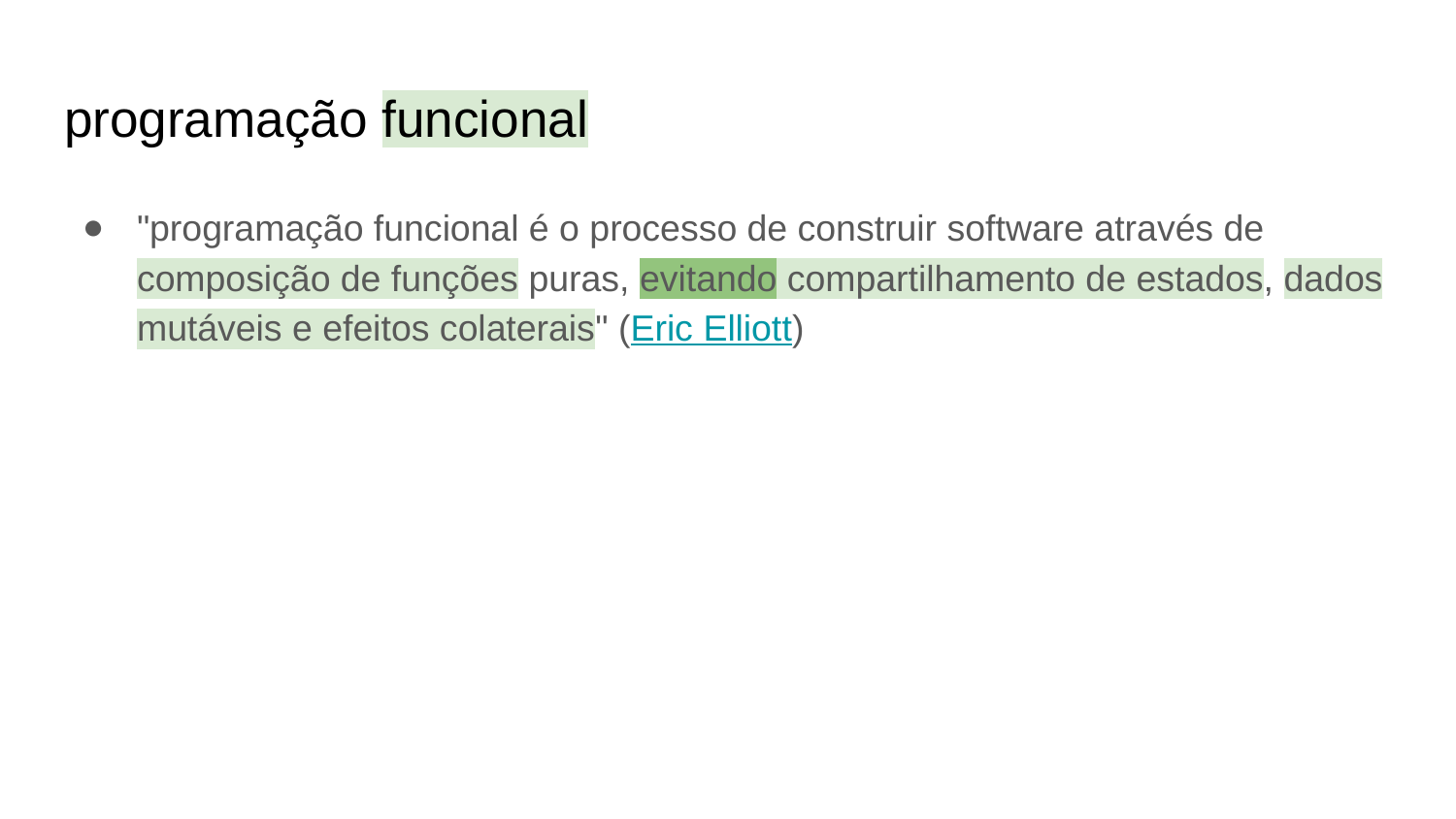

# programação funcional
"programação funcional é o processo de construir software através de composição de funções puras, evitando compartilhamento de estados, dados mutáveis e efeitos colaterais" (Eric Elliott)